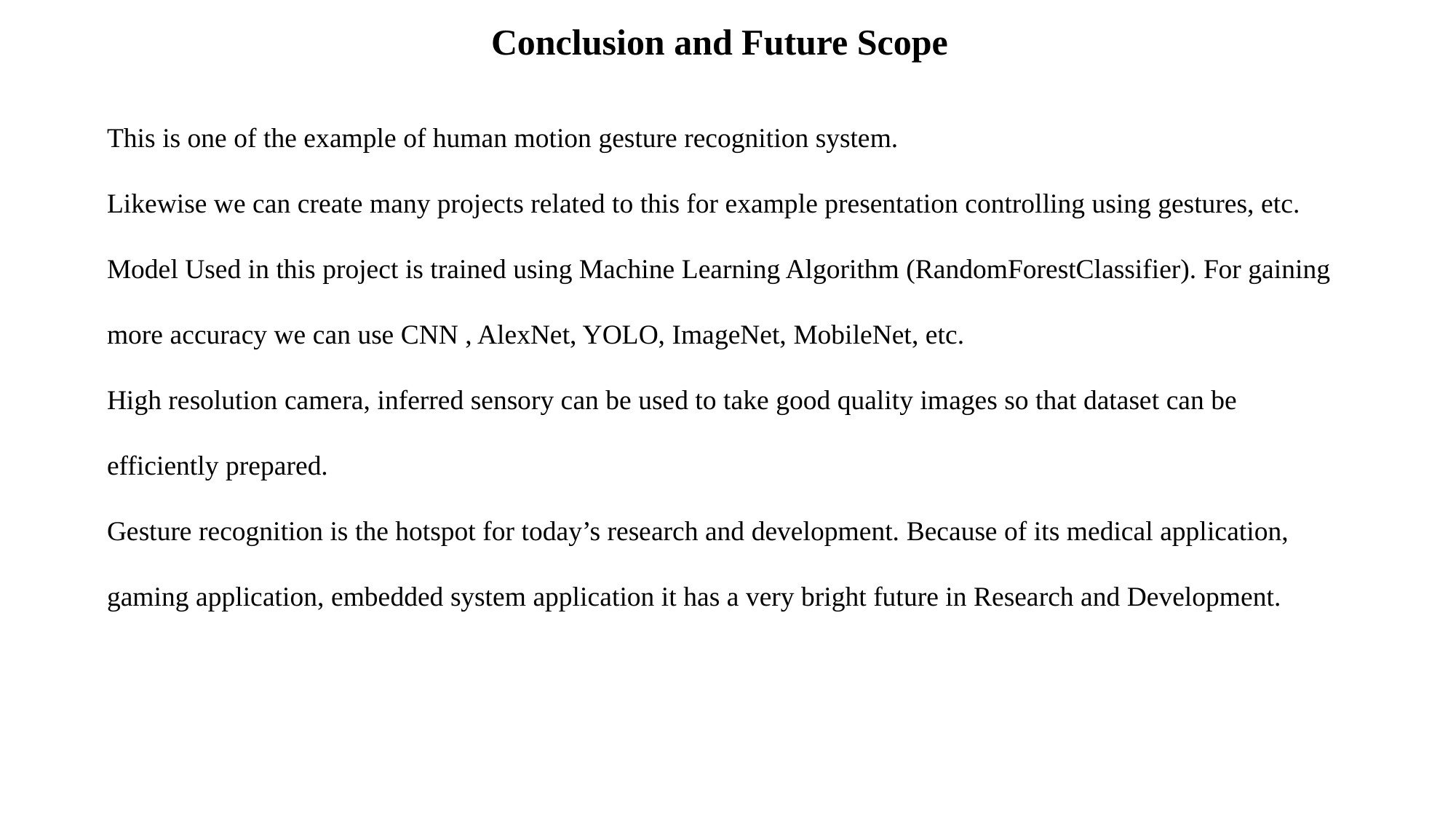

Conclusion and Future Scope
This is one of the example of human motion gesture recognition system.
Likewise we can create many projects related to this for example presentation controlling using gestures, etc.
Model Used in this project is trained using Machine Learning Algorithm (RandomForestClassifier). For gaining more accuracy we can use CNN , AlexNet, YOLO, ImageNet, MobileNet, etc.
High resolution camera, inferred sensory can be used to take good quality images so that dataset can be efficiently prepared.
Gesture recognition is the hotspot for today’s research and development. Because of its medical application, gaming application, embedded system application it has a very bright future in Research and Development.